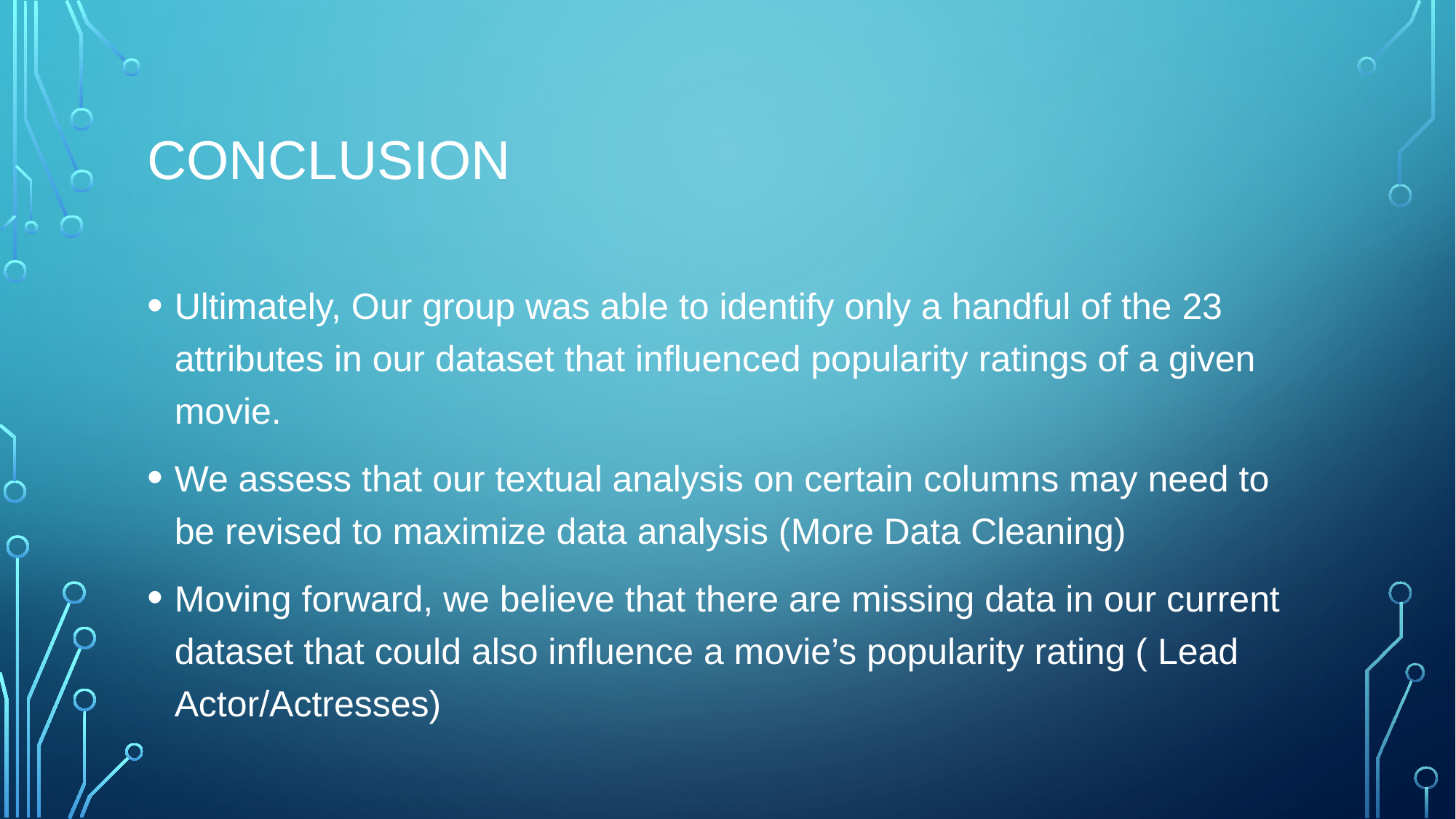

# Conclusion
Ultimately, Our group was able to identify only a handful of the 23 attributes in our dataset that influenced popularity ratings of a given movie.
We assess that our textual analysis on certain columns may need to be revised to maximize data analysis (More Data Cleaning)
Moving forward, we believe that there are missing data in our current dataset that could also influence a movie’s popularity rating ( Lead Actor/Actresses)